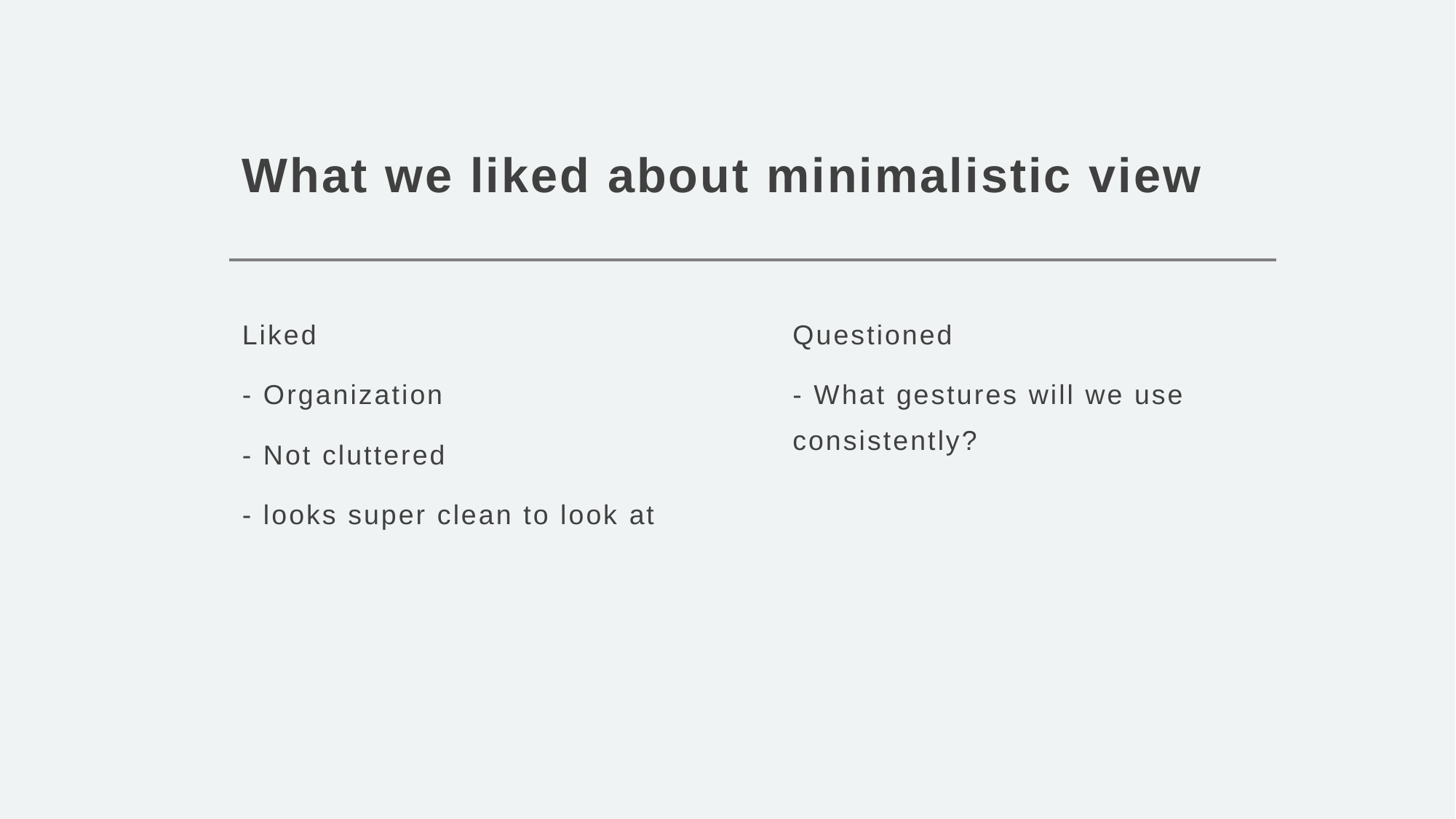

# What we liked about minimalistic view
Liked
- Organization
- Not cluttered
- looks super clean to look at
Questioned
- What gestures will we use consistently?